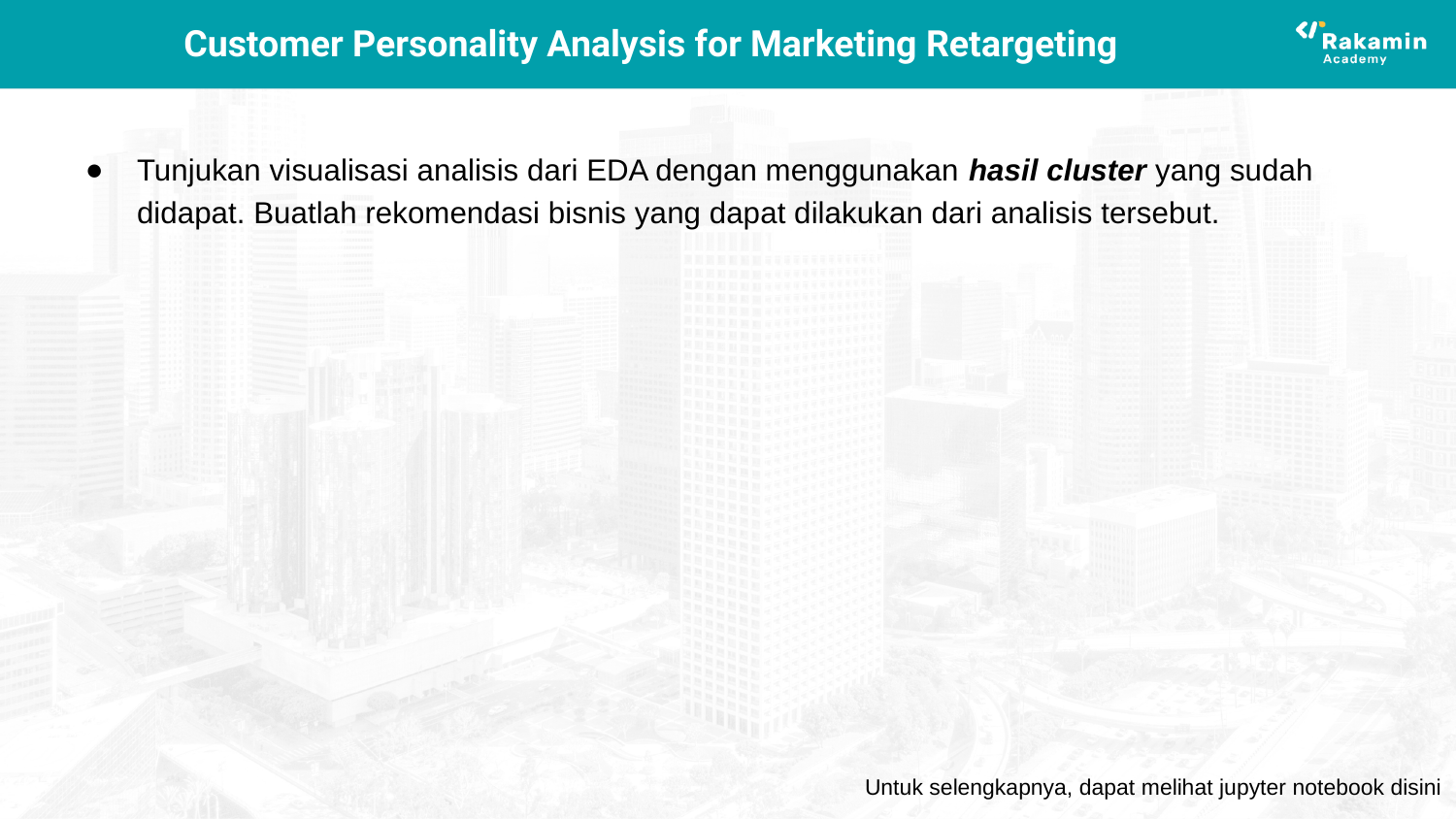

# Customer Personality Analysis for Marketing Retargeting
Tunjukan visualisasi analisis dari EDA dengan menggunakan hasil cluster yang sudah didapat. Buatlah rekomendasi bisnis yang dapat dilakukan dari analisis tersebut.
Untuk selengkapnya, dapat melihat jupyter notebook disini